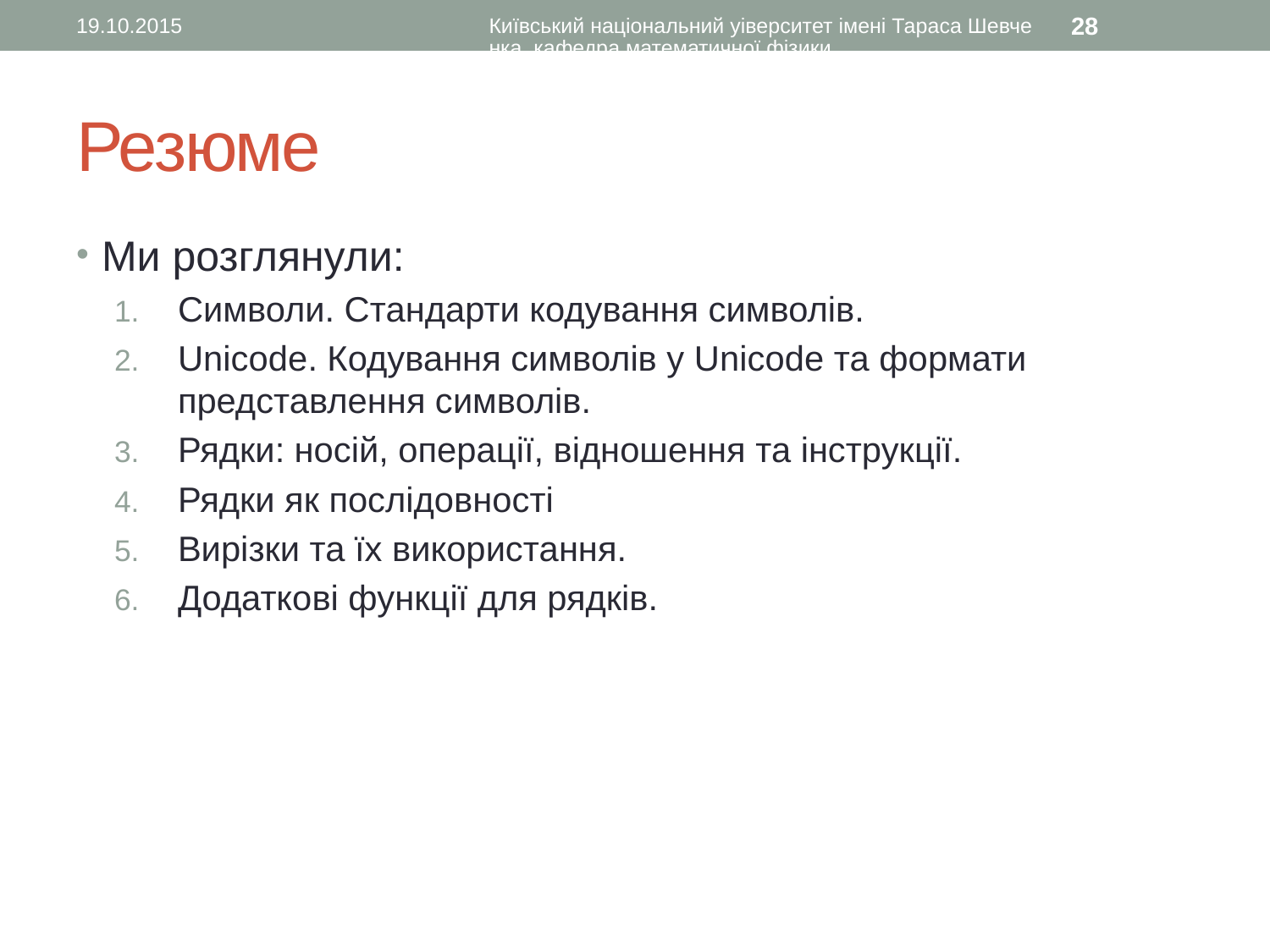

19.10.2015
Київський національний уіверситет імені Тараса Шевченка, кафедра математичної фізики
28
# Резюме
Ми розглянули:
Символи. Стандарти кодування символів.
Unicode. Кодування символів у Unicode та формати представлення символів.
Рядки: носій, операції, відношення та інструкції.
Рядки як послідовності
Вирізки та їх використання.
Додаткові функції для рядків.